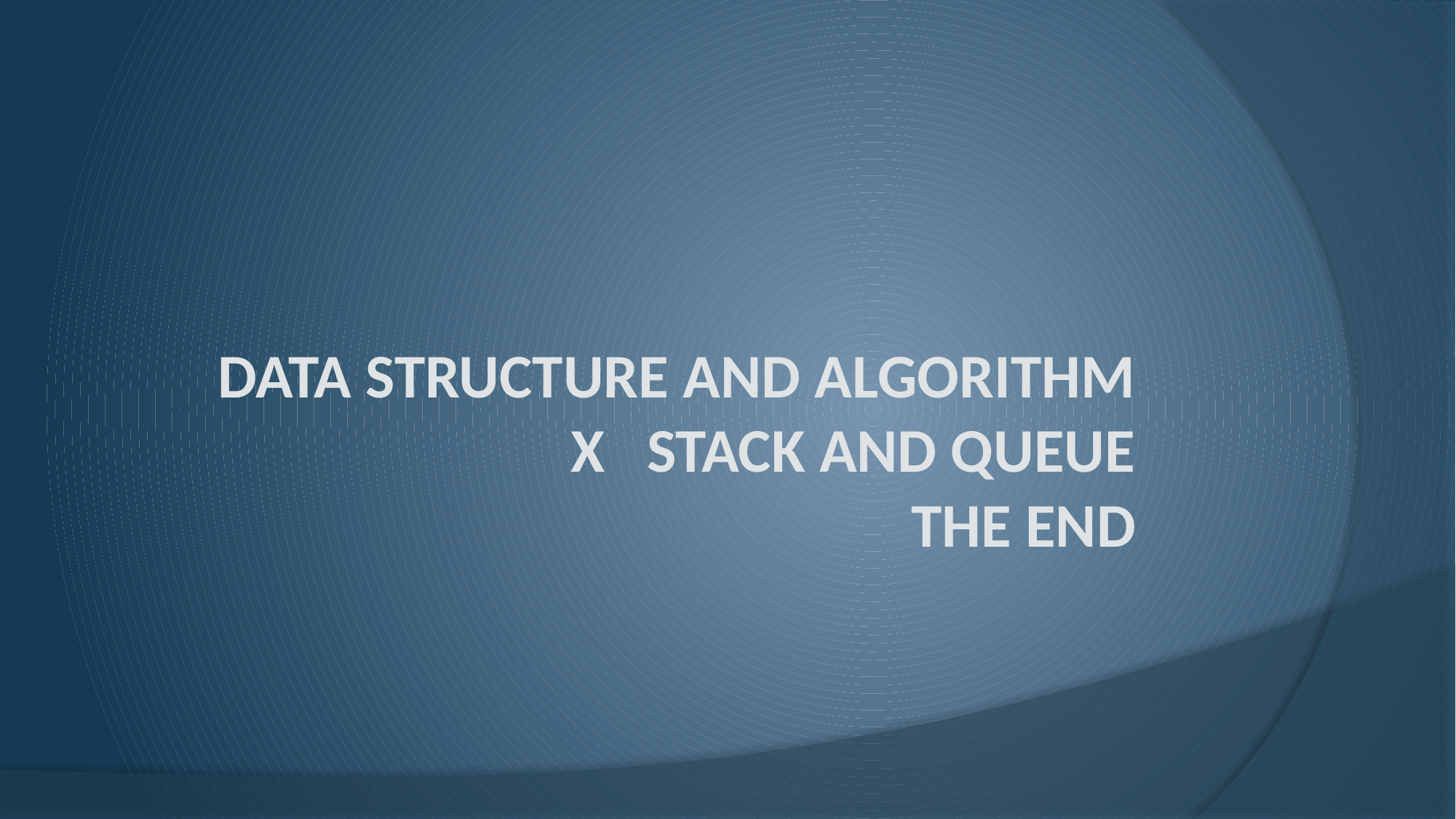

# Data Structure and algorithm X   Stack and queue THE END